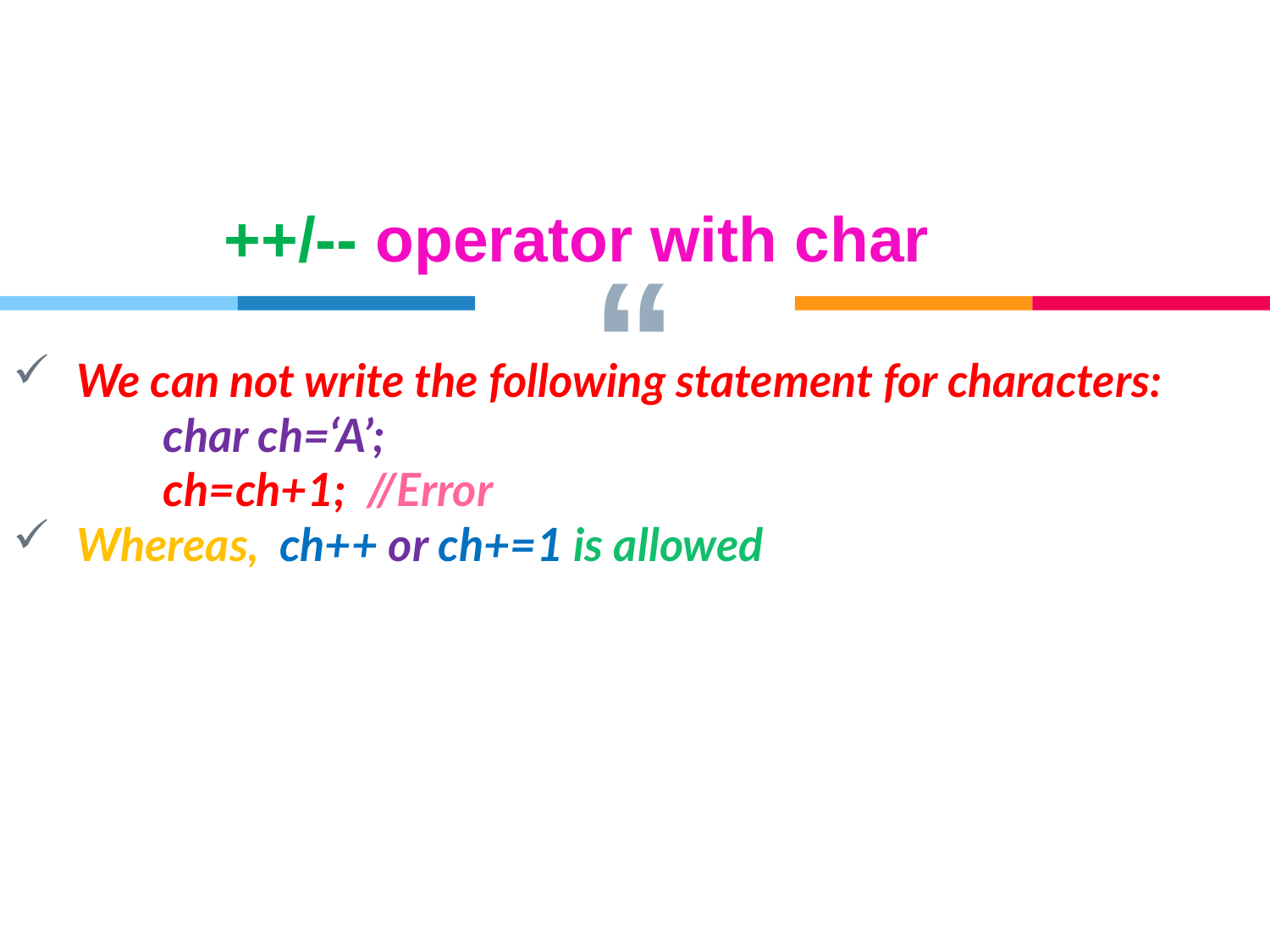

++/-- operator with char
We can not write the following statement for characters:
char ch=‘A’;
ch=ch+1;  //Error
Whereas,  ch++ or ch+=1 is allowed